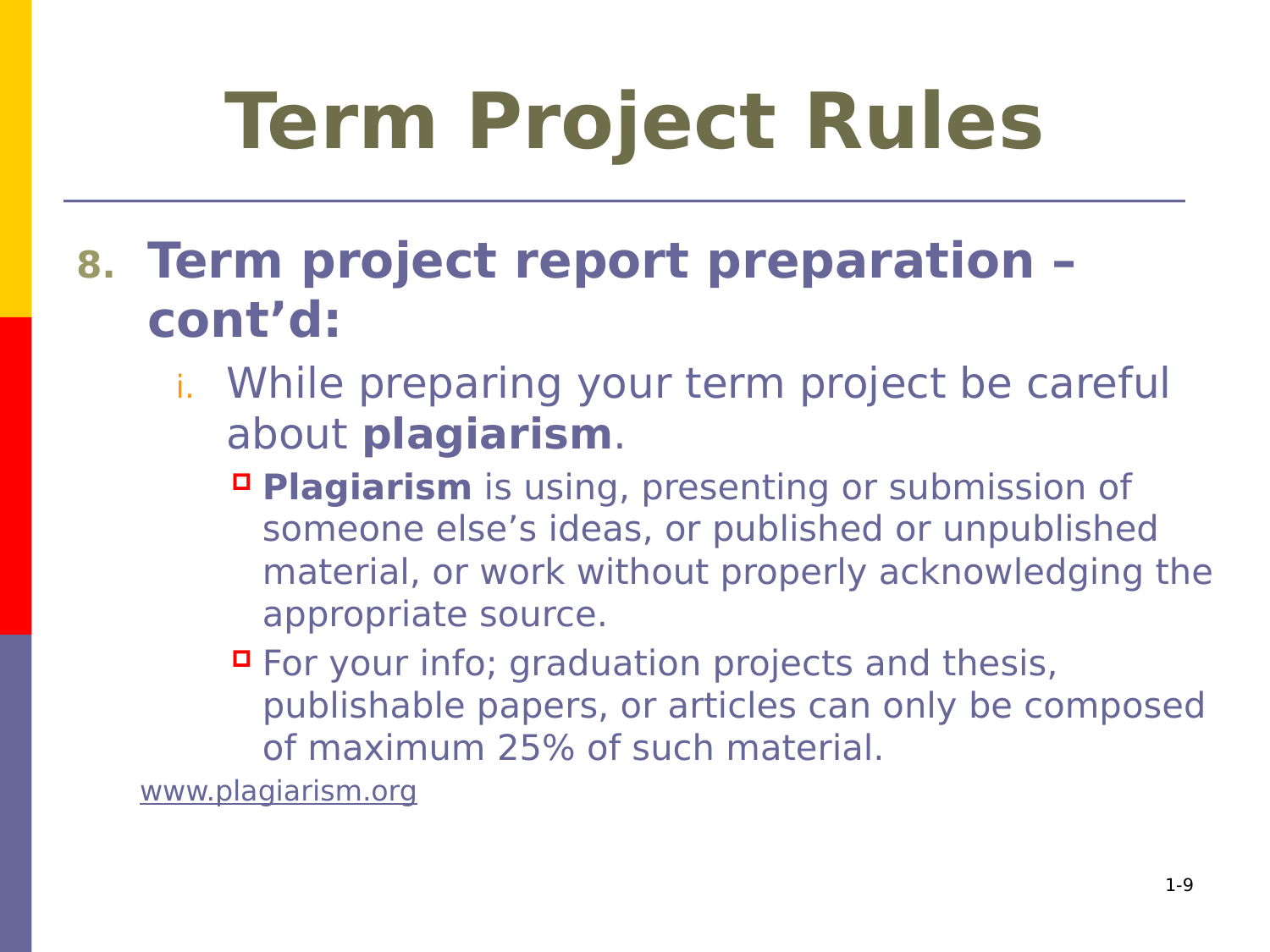

# Term Project Rules
Term project report preparation – cont’d:
While preparing your term project be careful about plagiarism.
Plagiarism is using, presenting or submission of someone else’s ideas, or published or unpublished material, or work without properly acknowledging the appropriate source.
For your info; graduation projects and thesis, publishable papers, or articles can only be composed of maximum 25% of such material.
www.plagiarism.org
1-9